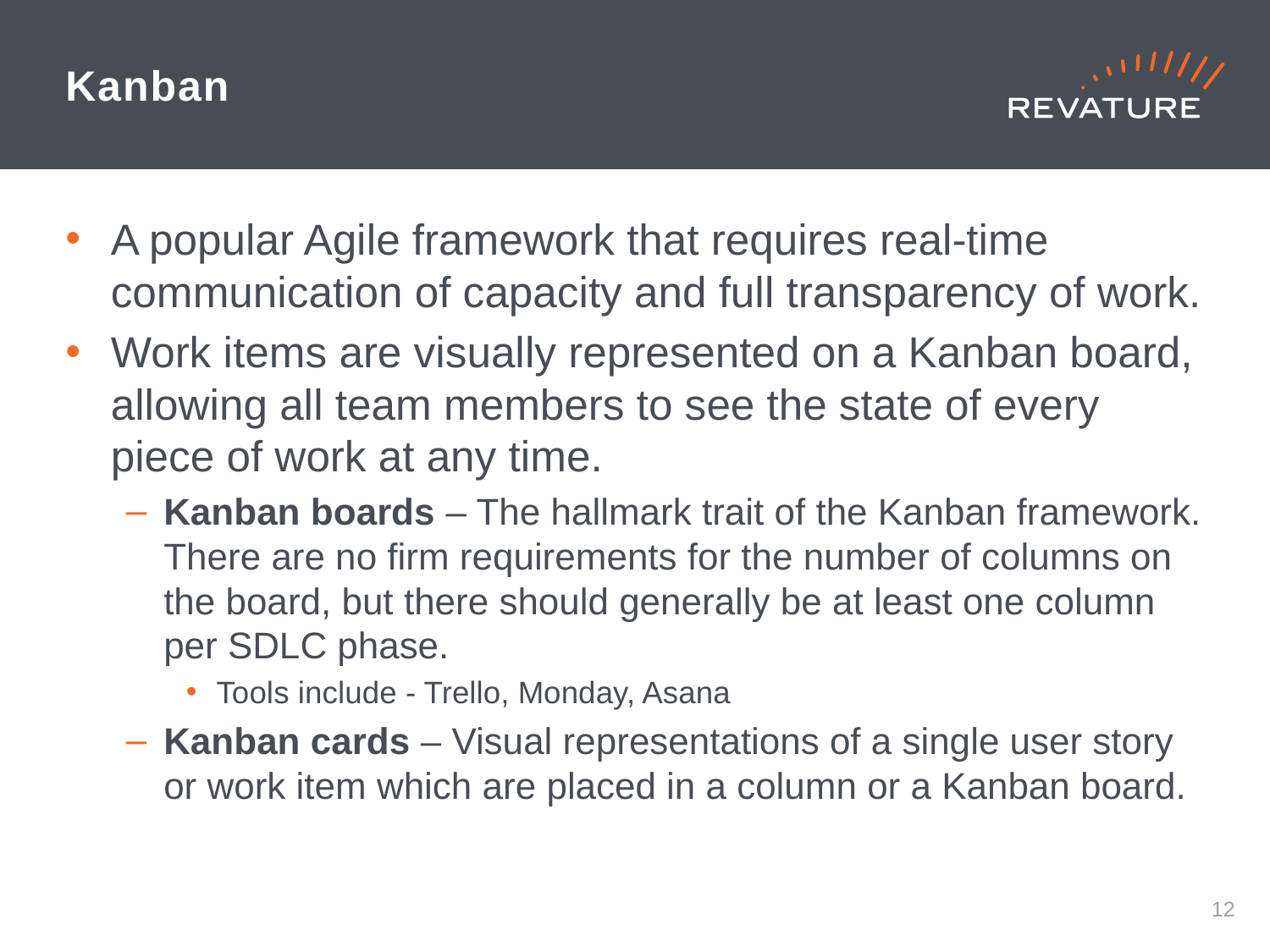

# Kanban
A popular Agile framework that requires real-time communication of capacity and full transparency of work.
Work items are visually represented on a Kanban board, allowing all team members to see the state of every piece of work at any time.
Kanban boards – The hallmark trait of the Kanban framework. There are no firm requirements for the number of columns on the board, but there should generally be at least one column per SDLC phase.
Tools include - Trello, Monday, Asana
Kanban cards – Visual representations of a single user story or work item which are placed in a column or a Kanban board.
12